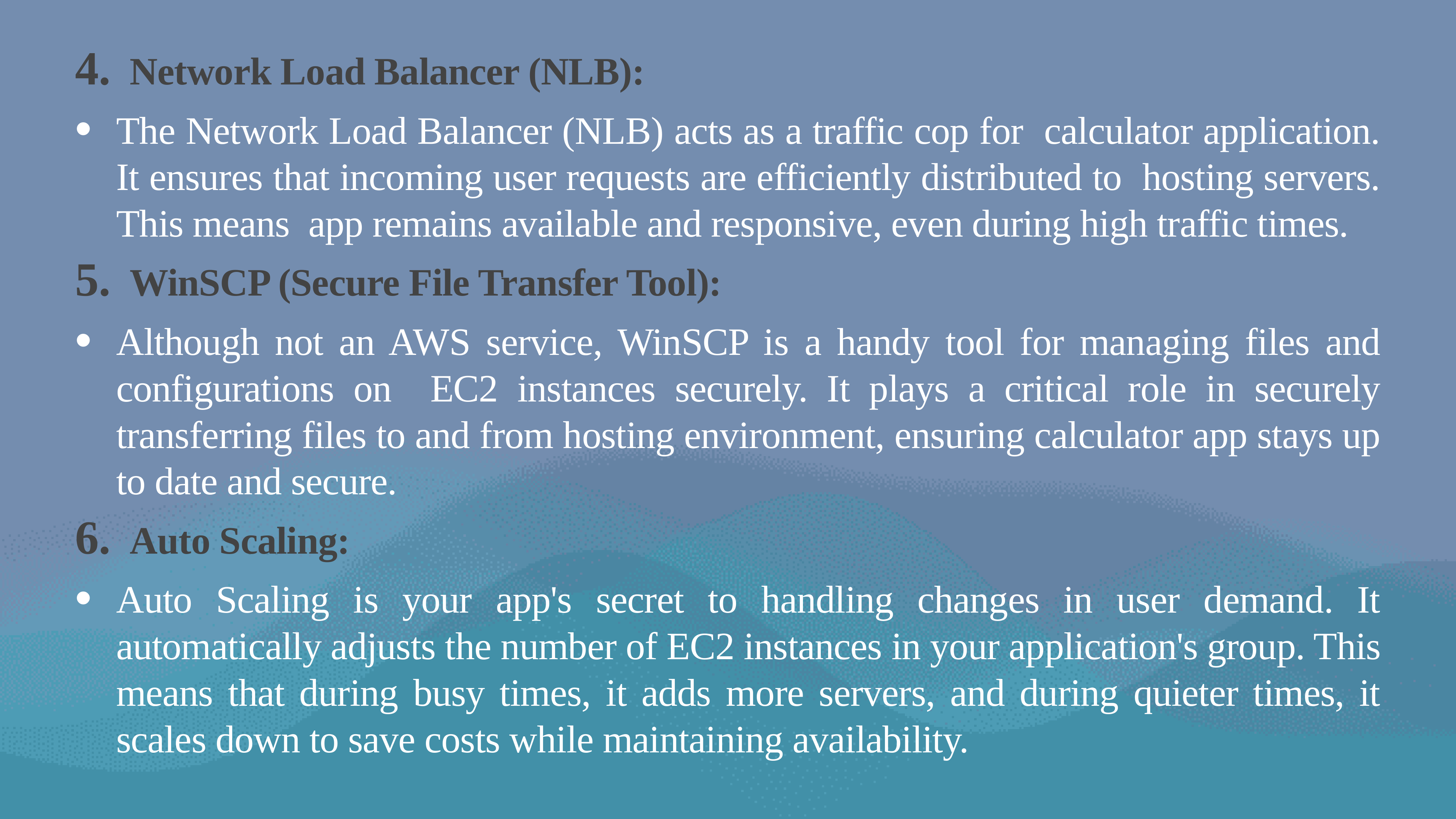

Abstract
Network Load Balancer (NLB):
The Network Load Balancer (NLB) acts as a traffic cop for  calculator application. It ensures that incoming user requests are efficiently distributed to  hosting servers. This means  app remains available and responsive, even during high traffic times.
WinSCP (Secure File Transfer Tool):
Although not an AWS service, WinSCP is a handy tool for managing files and configurations on  EC2 instances securely. It plays a critical role in securely transferring files to and from hosting environment, ensuring calculator app stays up to date and secure.
Auto Scaling:
Auto Scaling is your app's secret to handling changes in user demand. It automatically adjusts the number of EC2 instances in your application's group. This means that during busy times, it adds more servers, and during quieter times, it scales down to save costs while maintaining availability.